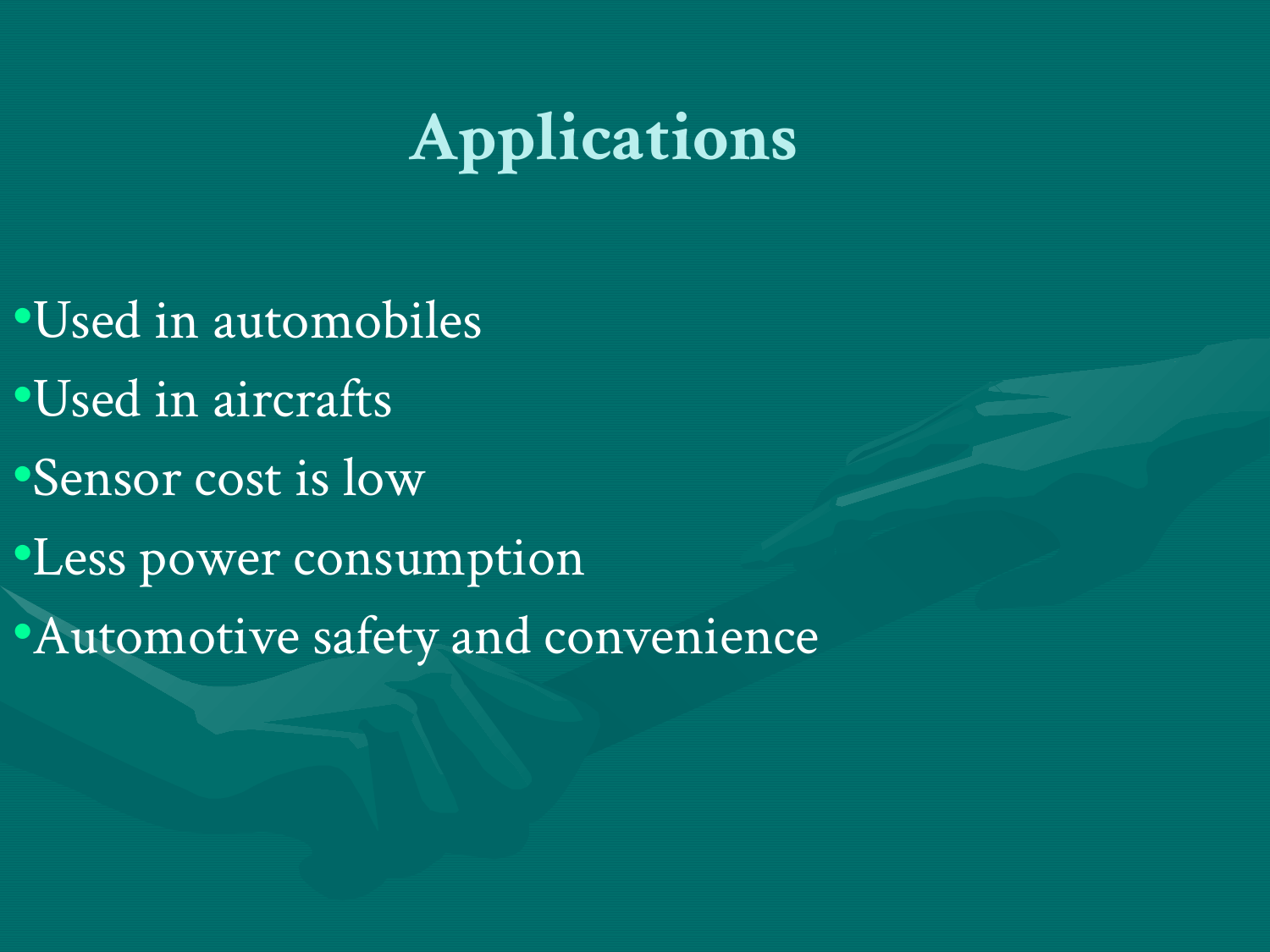

# Applications
Used in automobiles
Used in aircrafts
Sensor cost is low
Less power consumption
Automotive safety and convenience